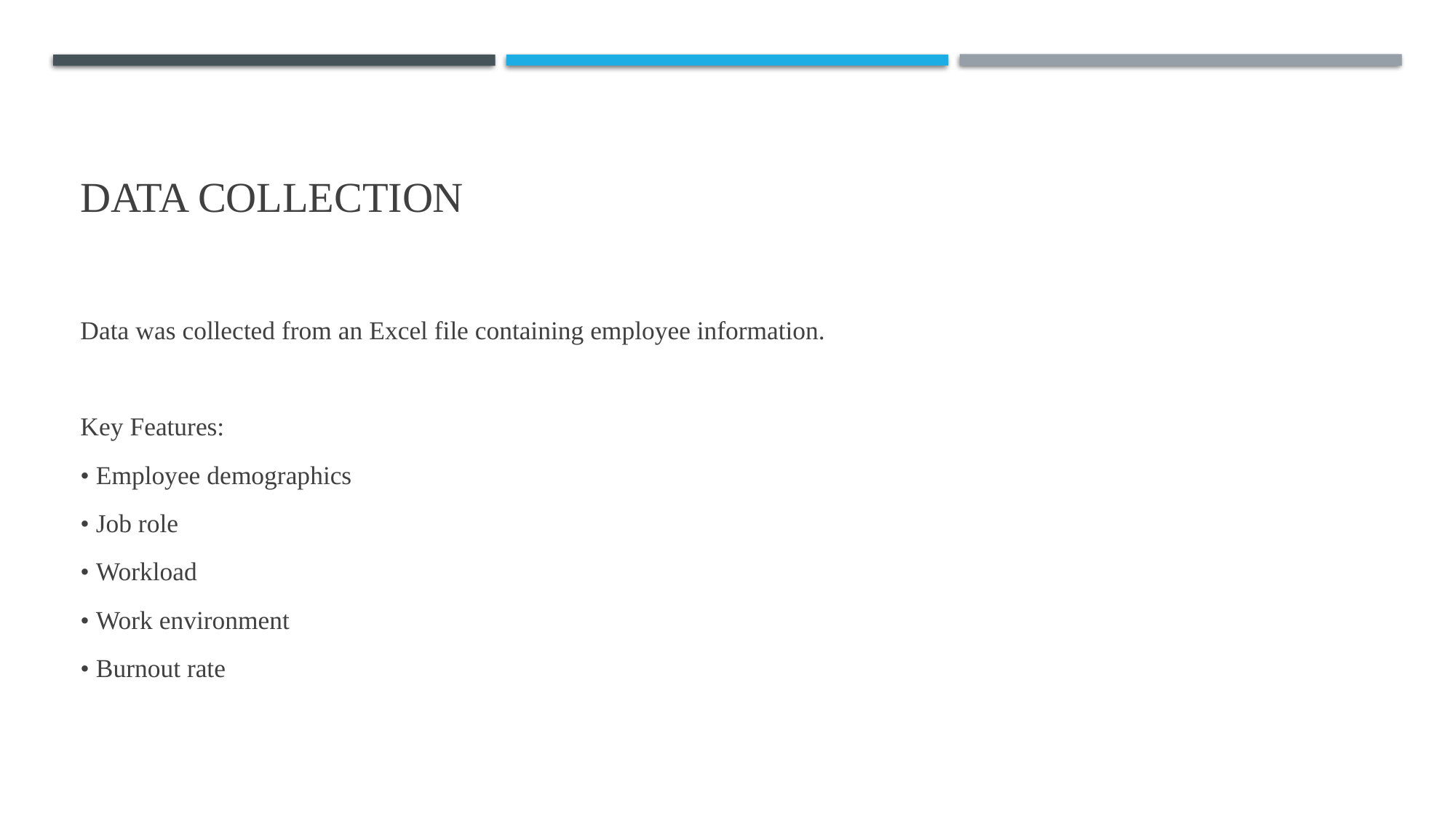

# Data Collection
Data was collected from an Excel file containing employee information.

Key Features:
• Employee demographics
• Job role
• Workload
• Work environment
• Burnout rate